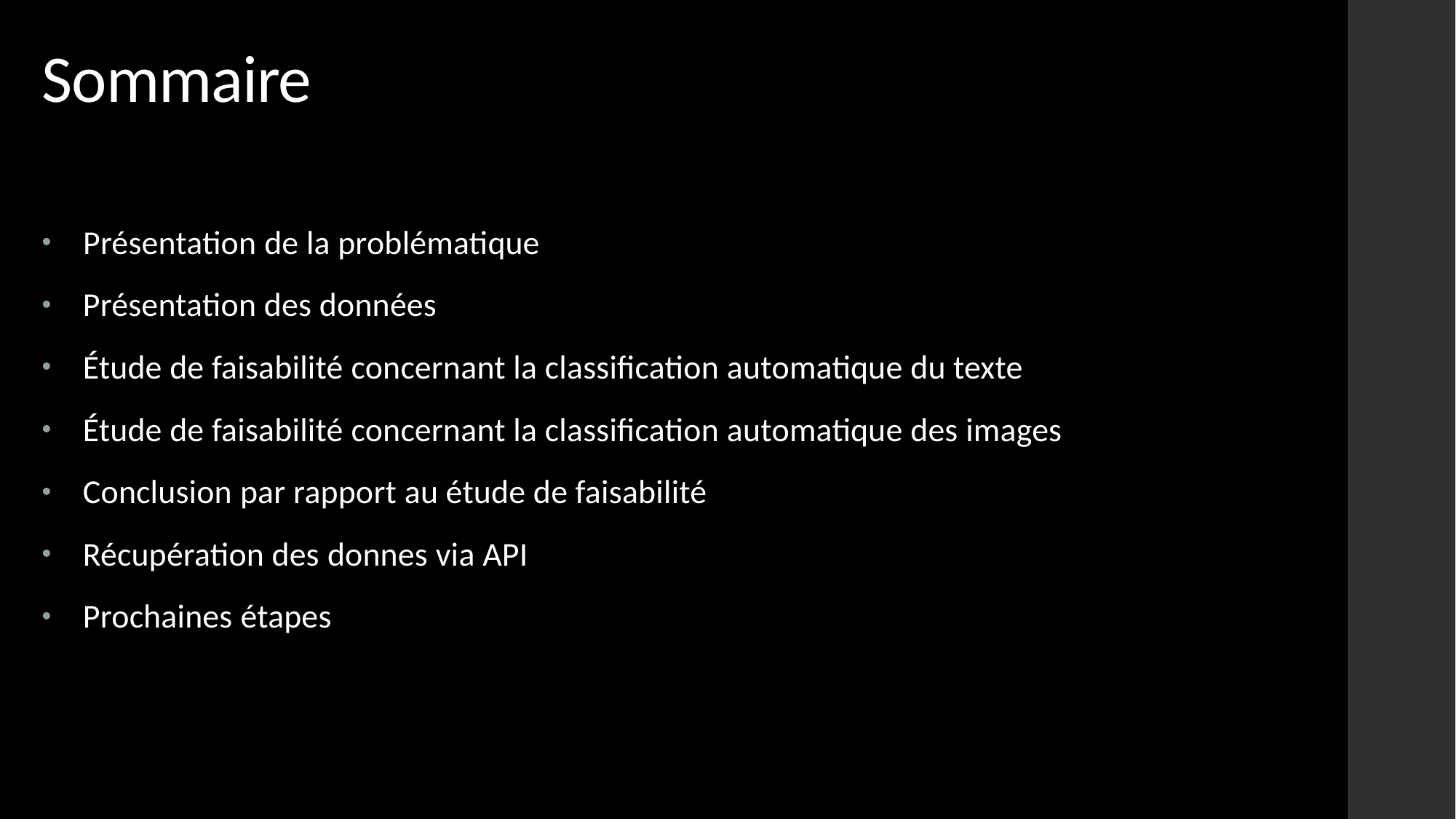

# Sommaire
​Présentation de la problématique​
Présentation des données​
Étude de faisabilité concernant la classification automatique du texte​
Étude de faisabilité concernant la classification automatique des images​
Conclusion par rapport au étude de faisabilité​
Récupération des donnes via API​
Prochaines étapes